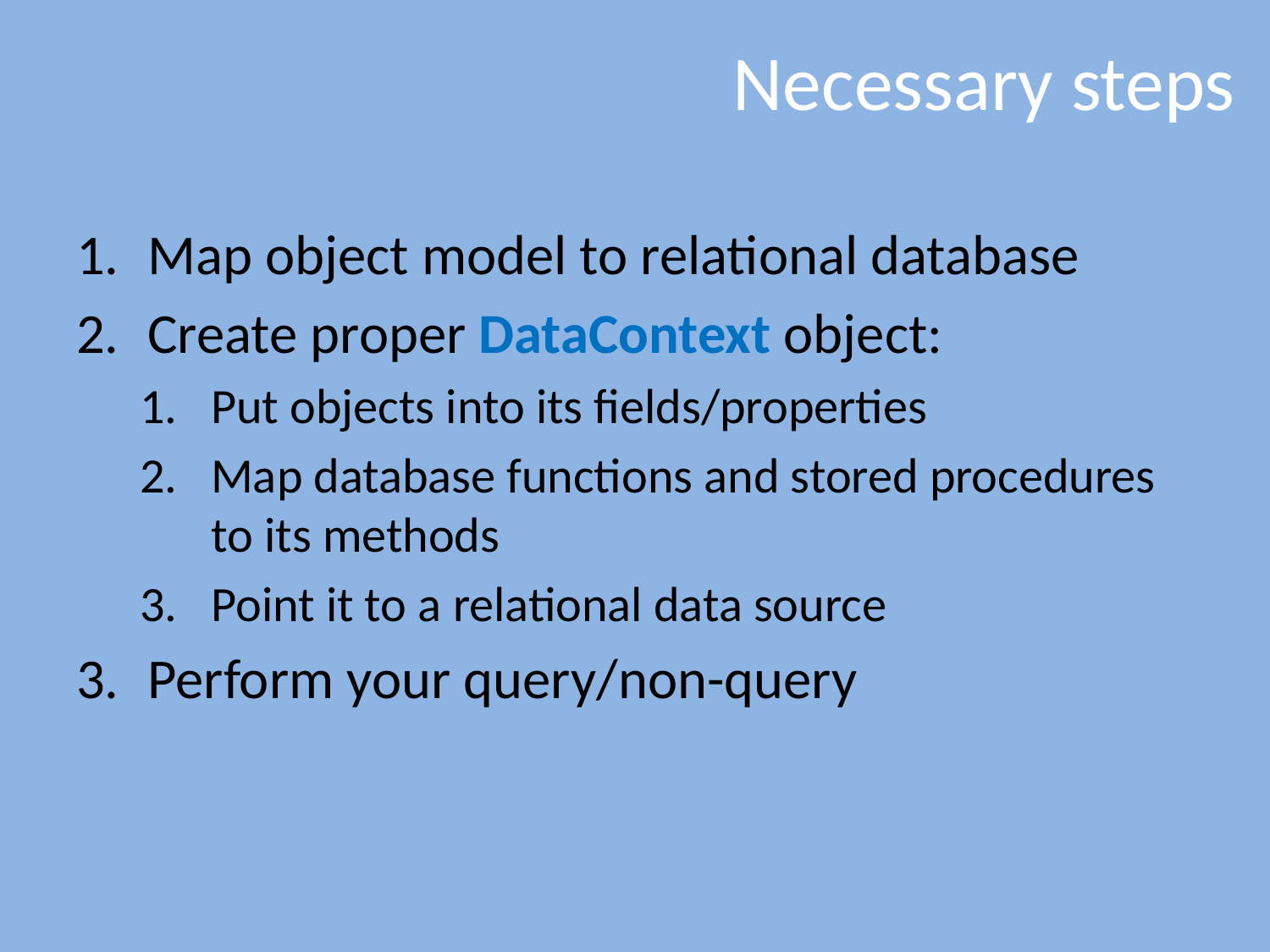

# Necessary steps
Map object model to relational database
Create proper DataContext object:
Put objects into its fields/properties
Map database functions and stored procedures to its methods
Point it to a relational data source
Perform your query/non-query